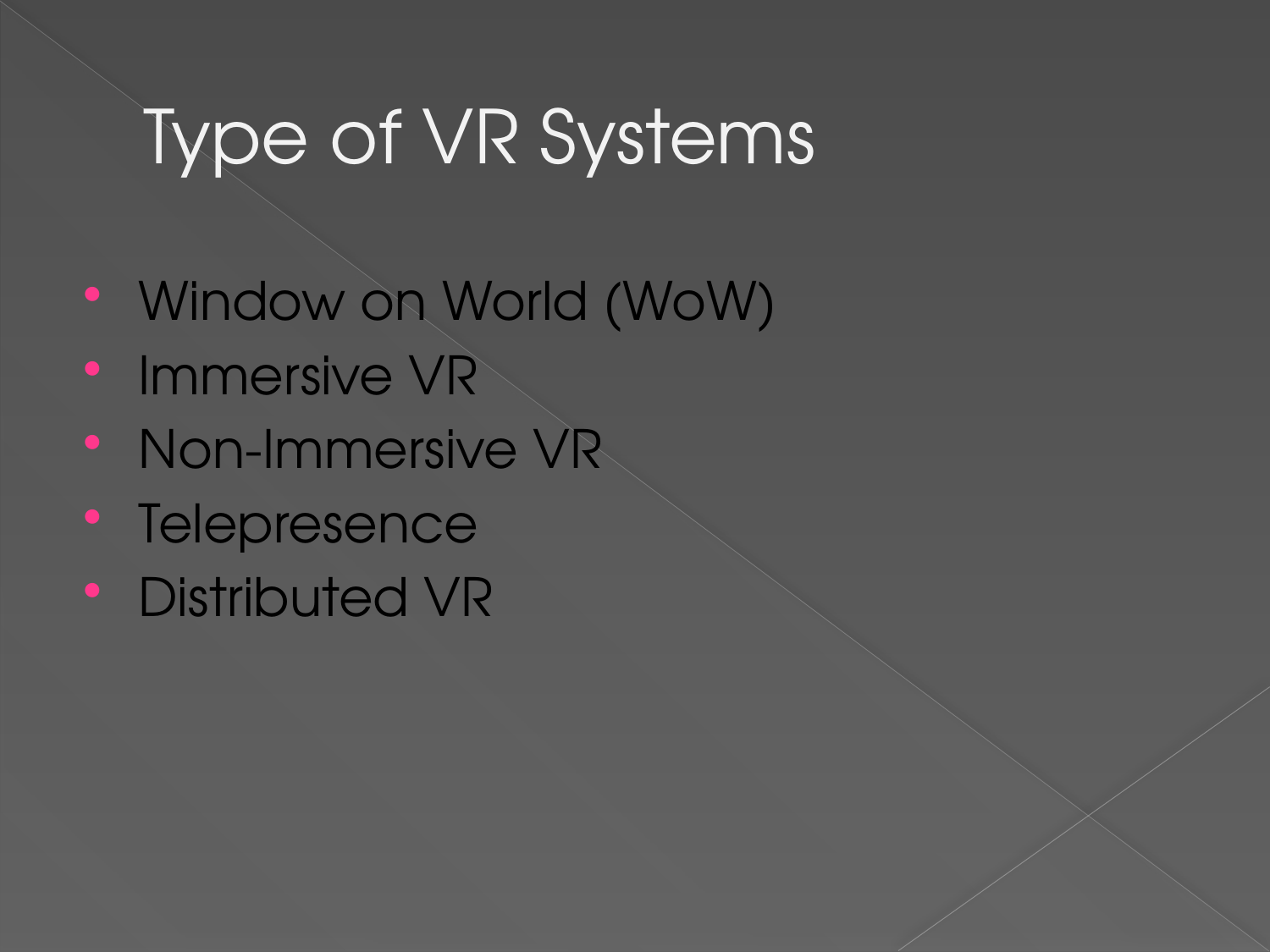

# Type of VR Systems
Window on World (WoW)
Immersive VR
Non-Immersive VR
Telepresence
Distributed VR